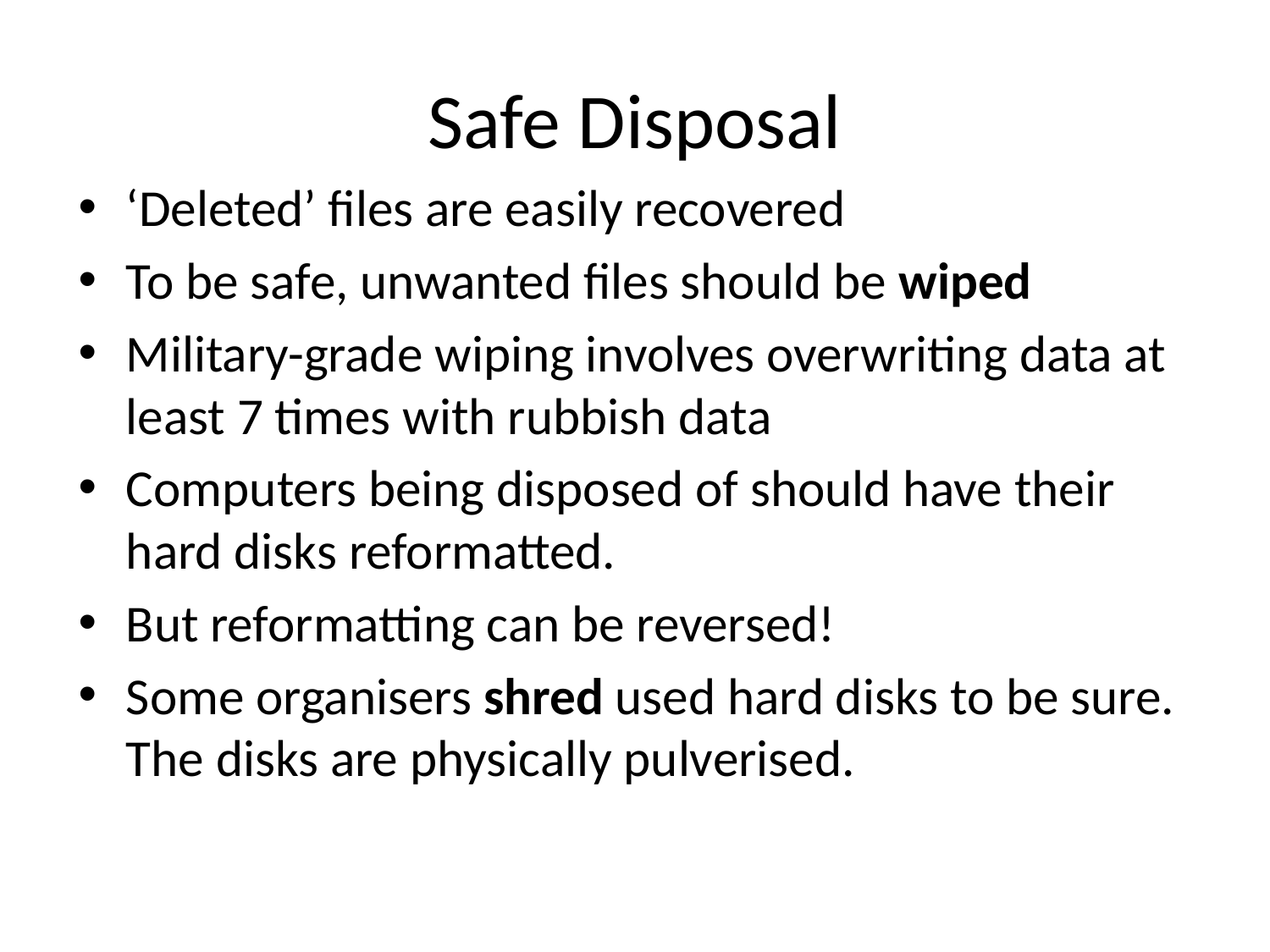

# Safe Disposal
‘Deleted’ files are easily recovered
To be safe, unwanted files should be wiped
Military-grade wiping involves overwriting data at least 7 times with rubbish data
Computers being disposed of should have their hard disks reformatted.
But reformatting can be reversed!
Some organisers shred used hard disks to be sure.  The disks are physically pulverised.